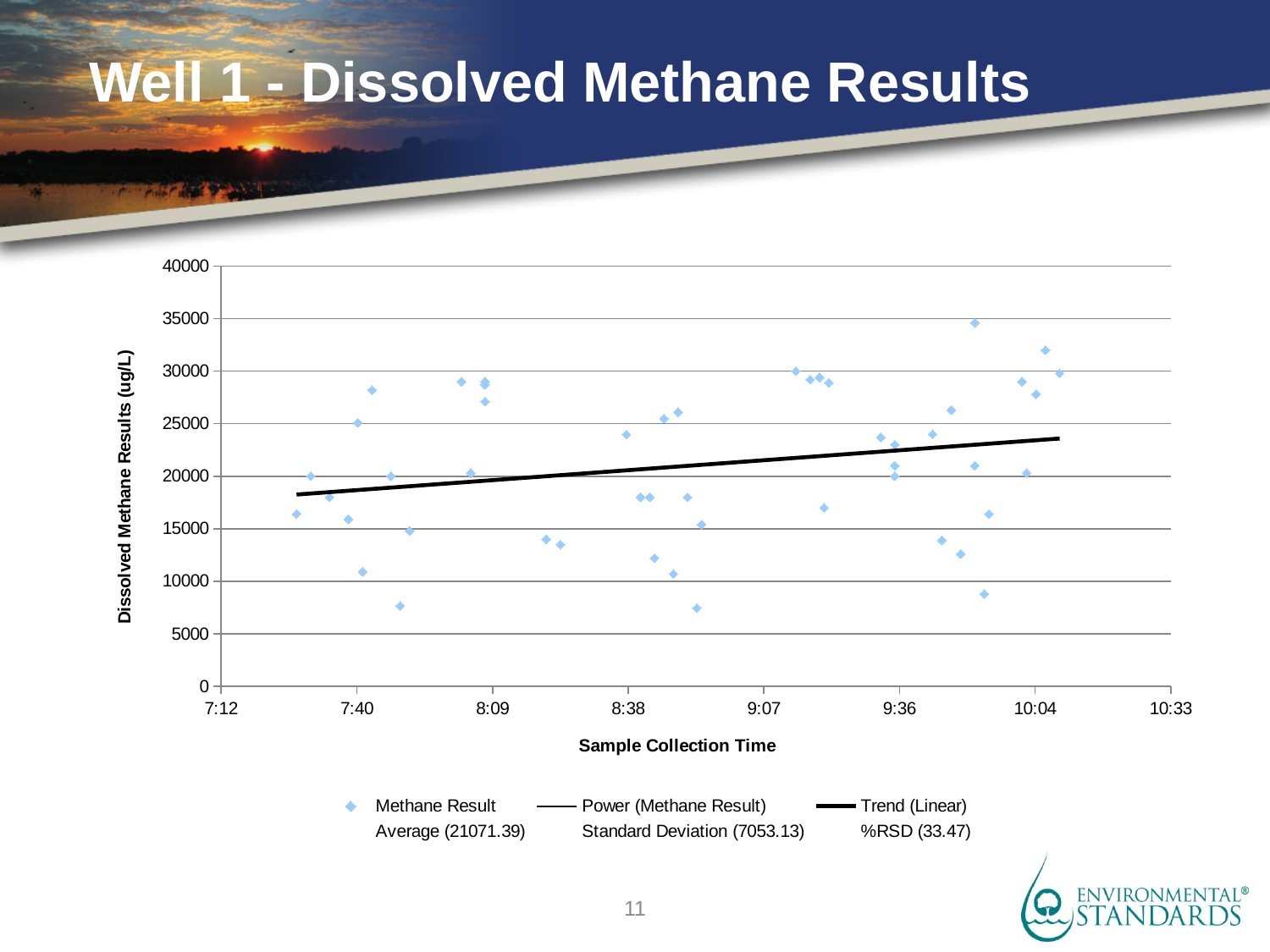

# Well 1 - Dissolved Methane Results

### Chart

| Category |  |  |  |  |
|---|---|---|---|---|